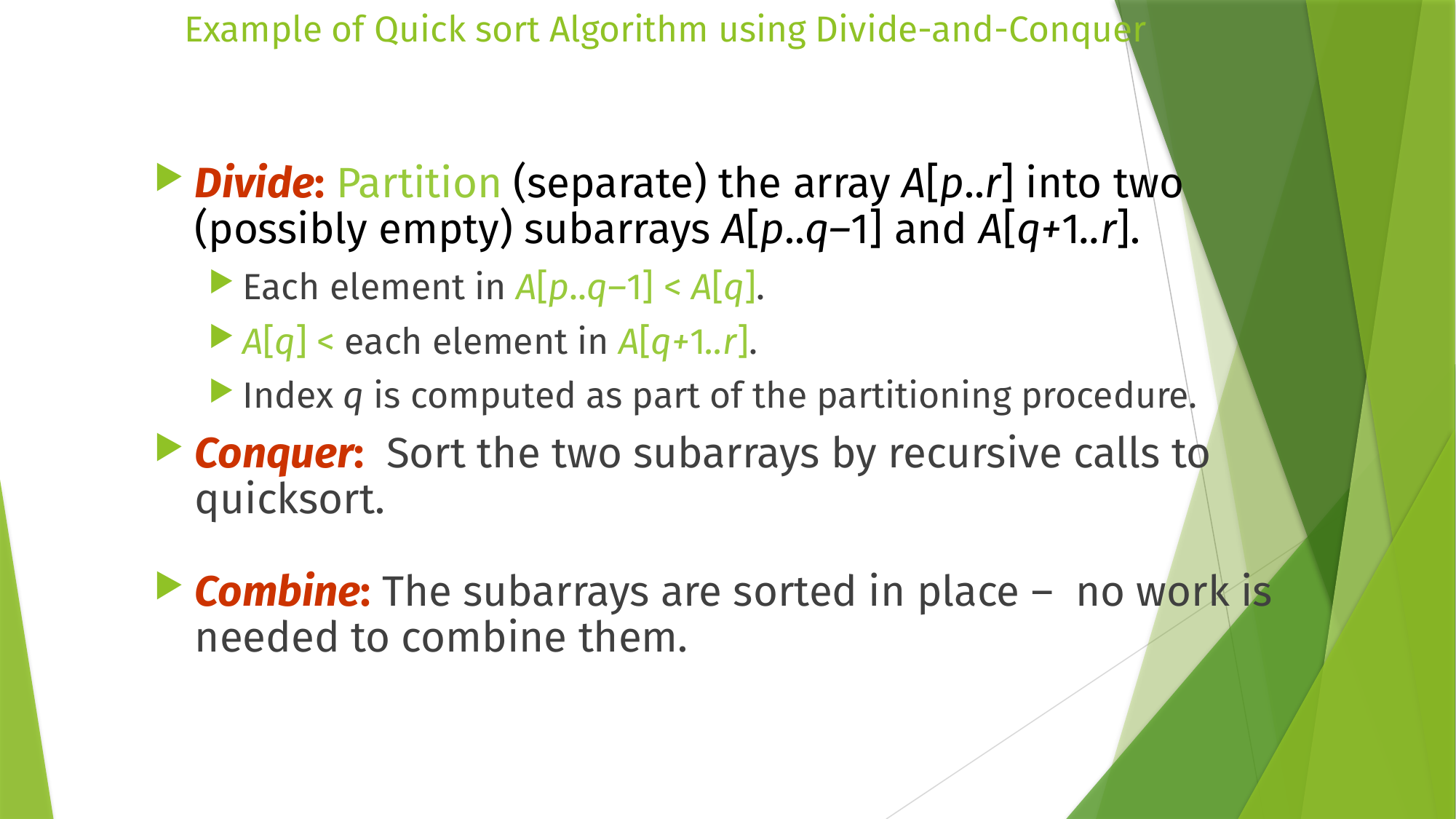

# Example of Quick sort Algorithm using Divide-and-Conquer
Divide: Partition (separate) the array A[p..r] into two (possibly empty) subarrays A[p..q–1] and A[q+1..r].
Each element in A[p..q–1] < A[q].
A[q] < each element in A[q+1..r].
Index q is computed as part of the partitioning procedure.
Conquer:  Sort the two subarrays by recursive calls to quicksort.

Combine: The subarrays are sorted in place –  no work is needed to combine them.